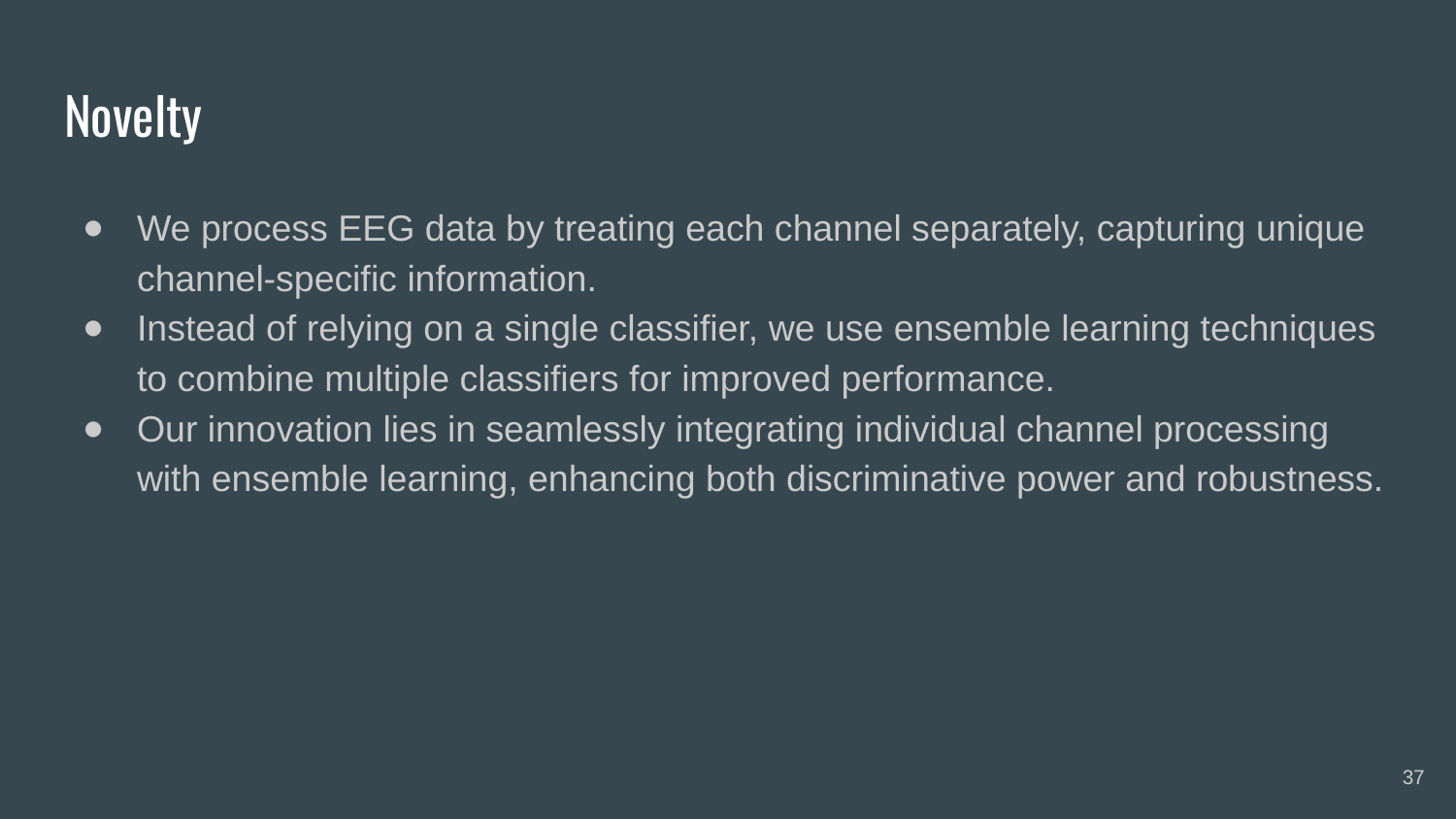

# Novelty
We process EEG data by treating each channel separately, capturing unique channel-specific information.
Instead of relying on a single classifier, we use ensemble learning techniques to combine multiple classifiers for improved performance.
Our innovation lies in seamlessly integrating individual channel processing with ensemble learning, enhancing both discriminative power and robustness.

37